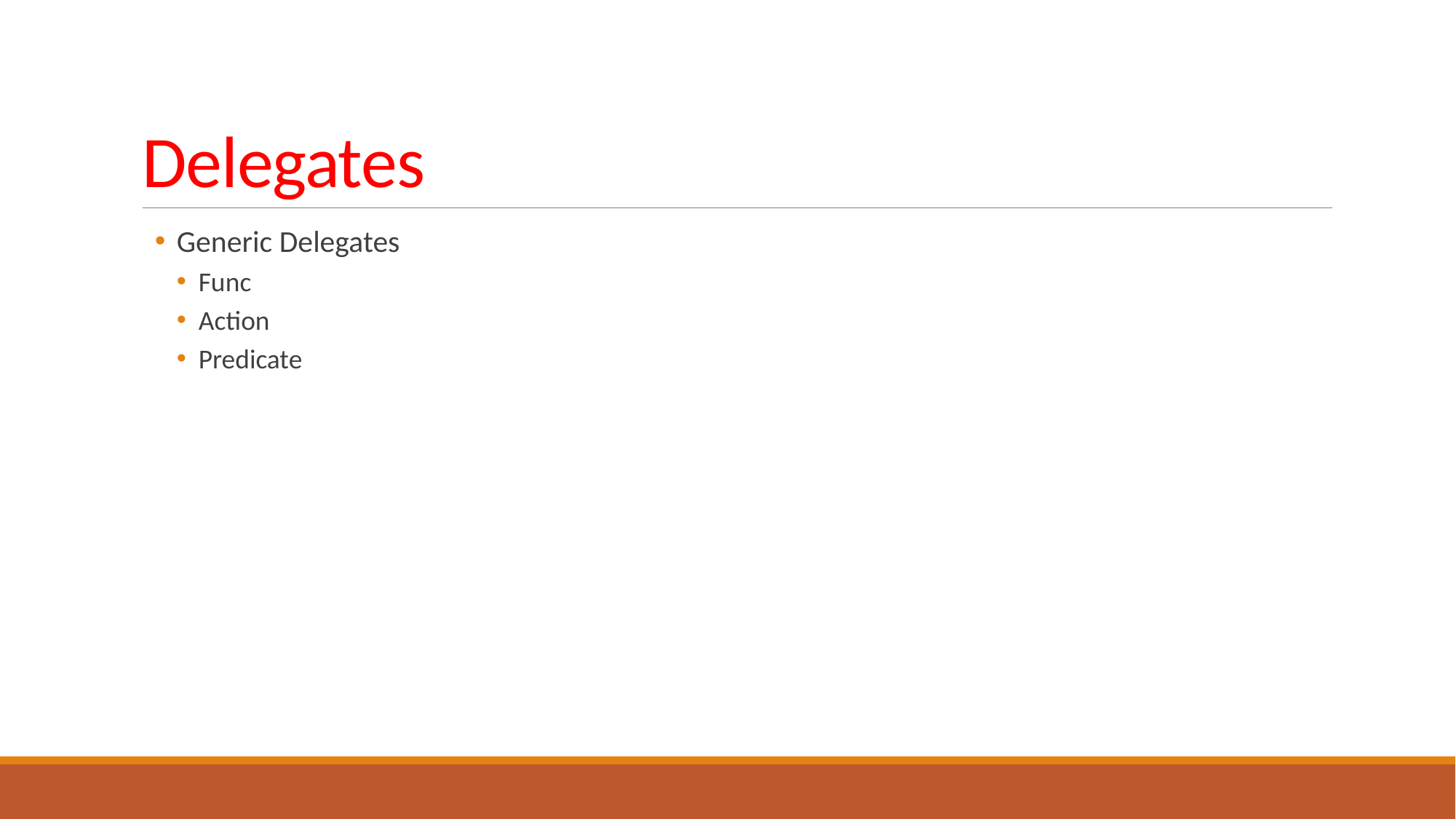

# Delegates
Generic Delegates
Func
Action
Predicate